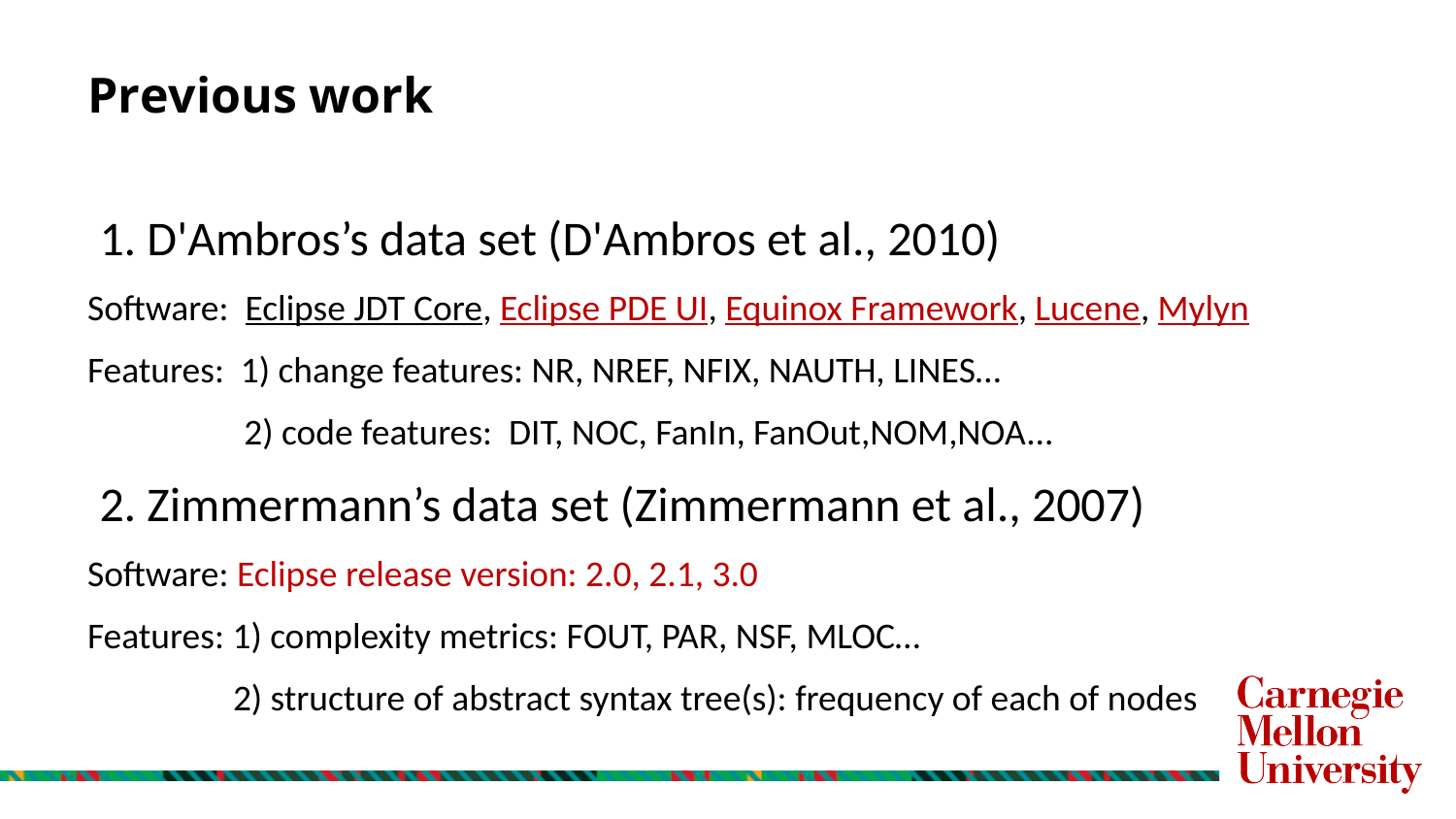

# Previous work
1. D'Ambros’s data set (D'Ambros et al., 2010)
Software:  Eclipse JDT Core, Eclipse PDE UI, Equinox Framework, Lucene, Mylyn
Features:  1) change features: NR, NREF, NFIX, NAUTH, LINES…
                   2) code features:  DIT, NOC, FanIn, FanOut,NOM,NOA...
2. Zimmermann’s data set (Zimmermann et al., 2007)
Software: Eclipse release version: 2.0, 2.1, 3.0
Features: 1) complexity metrics: FOUT, PAR, NSF, MLOC…
	2) structure of abstract syntax tree(s): frequency of each of nodes